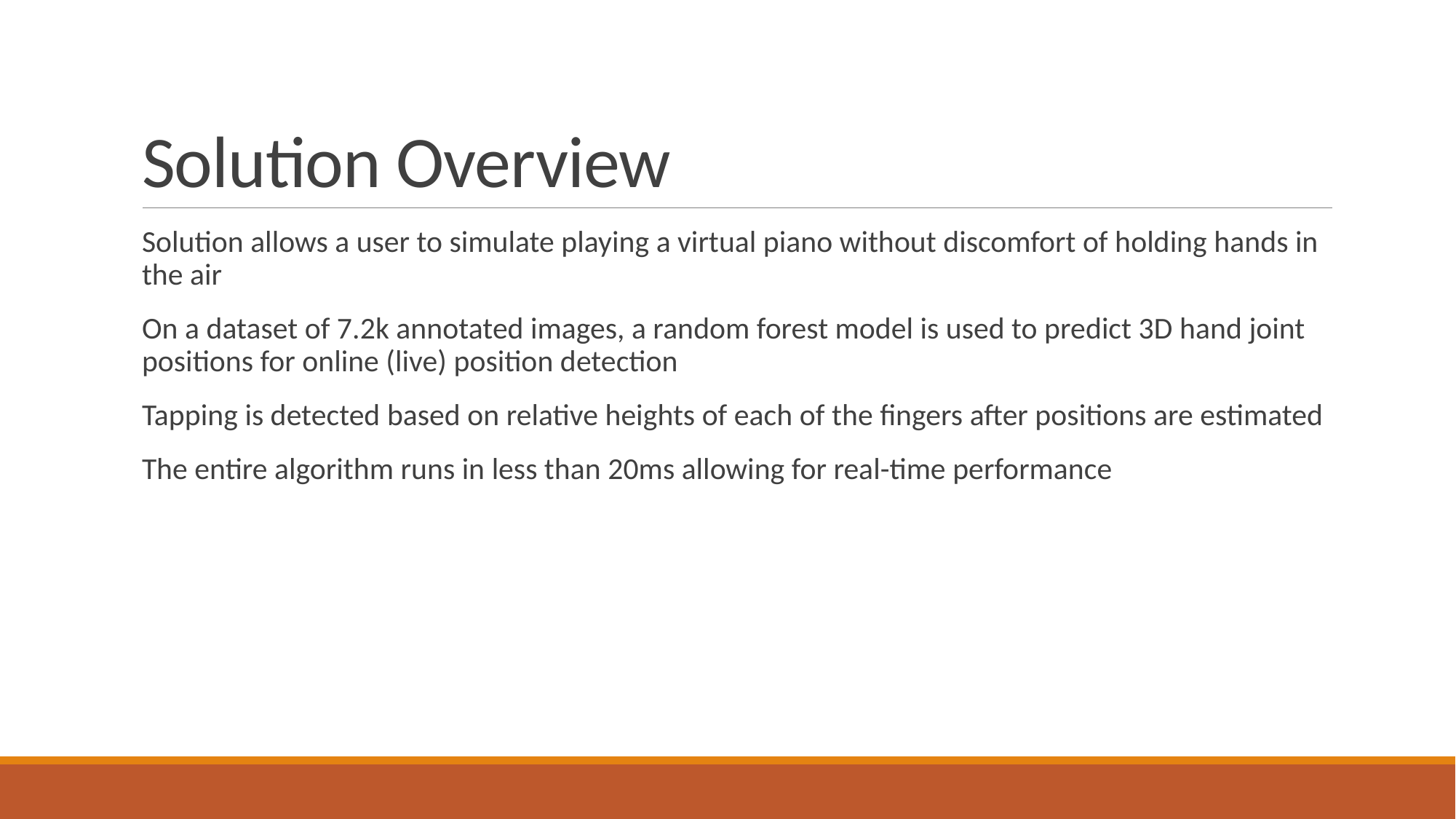

# Solution Overview
Solution allows a user to simulate playing a virtual piano without discomfort of holding hands in the air
On a dataset of 7.2k annotated images, a random forest model is used to predict 3D hand joint positions for online (live) position detection
Tapping is detected based on relative heights of each of the fingers after positions are estimated
The entire algorithm runs in less than 20ms allowing for real-time performance